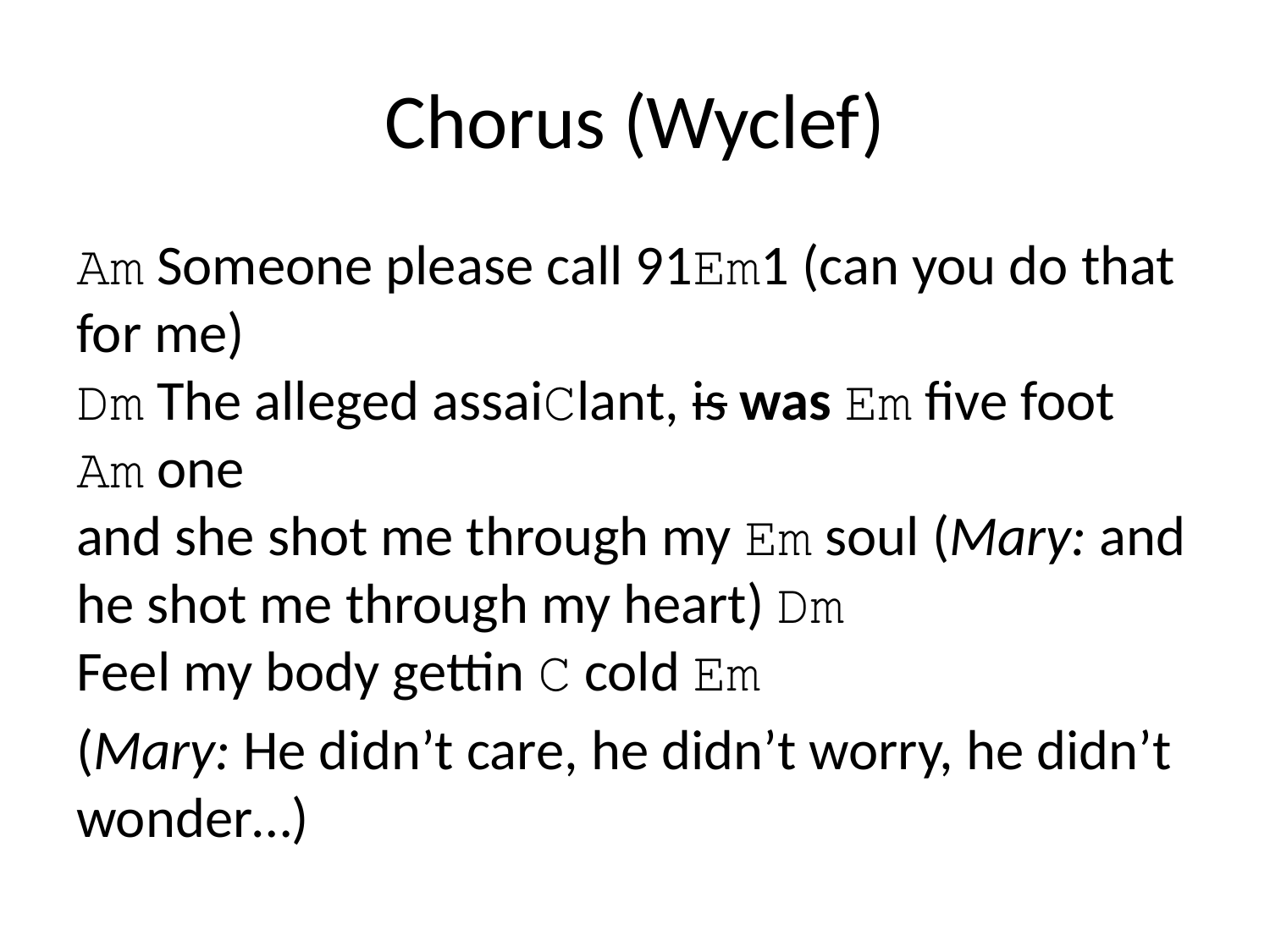

# Chorus (Wyclef)
Am Someone please call 91Em1 (can you do that for me)
Dm The alleged assaiClant, is was Em five foot Am one
and she shot me through my Em soul (Mary: and he shot me through my heart) Dm
Feel my body gettin C cold Em
(Mary: He didn’t care, he didn’t worry, he didn’t wonder…)